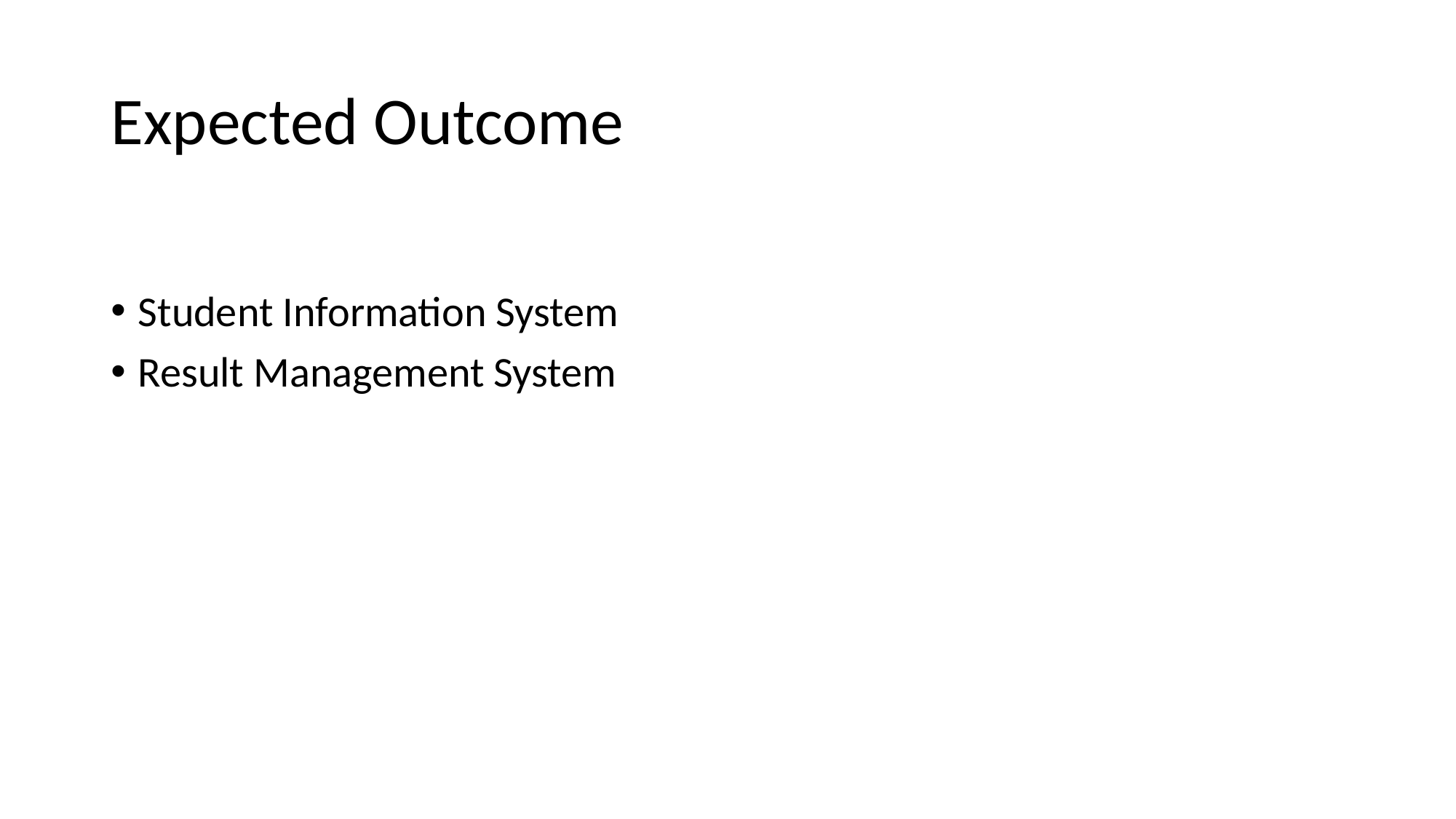

# Expected Outcome

Student Information System
Result Management System